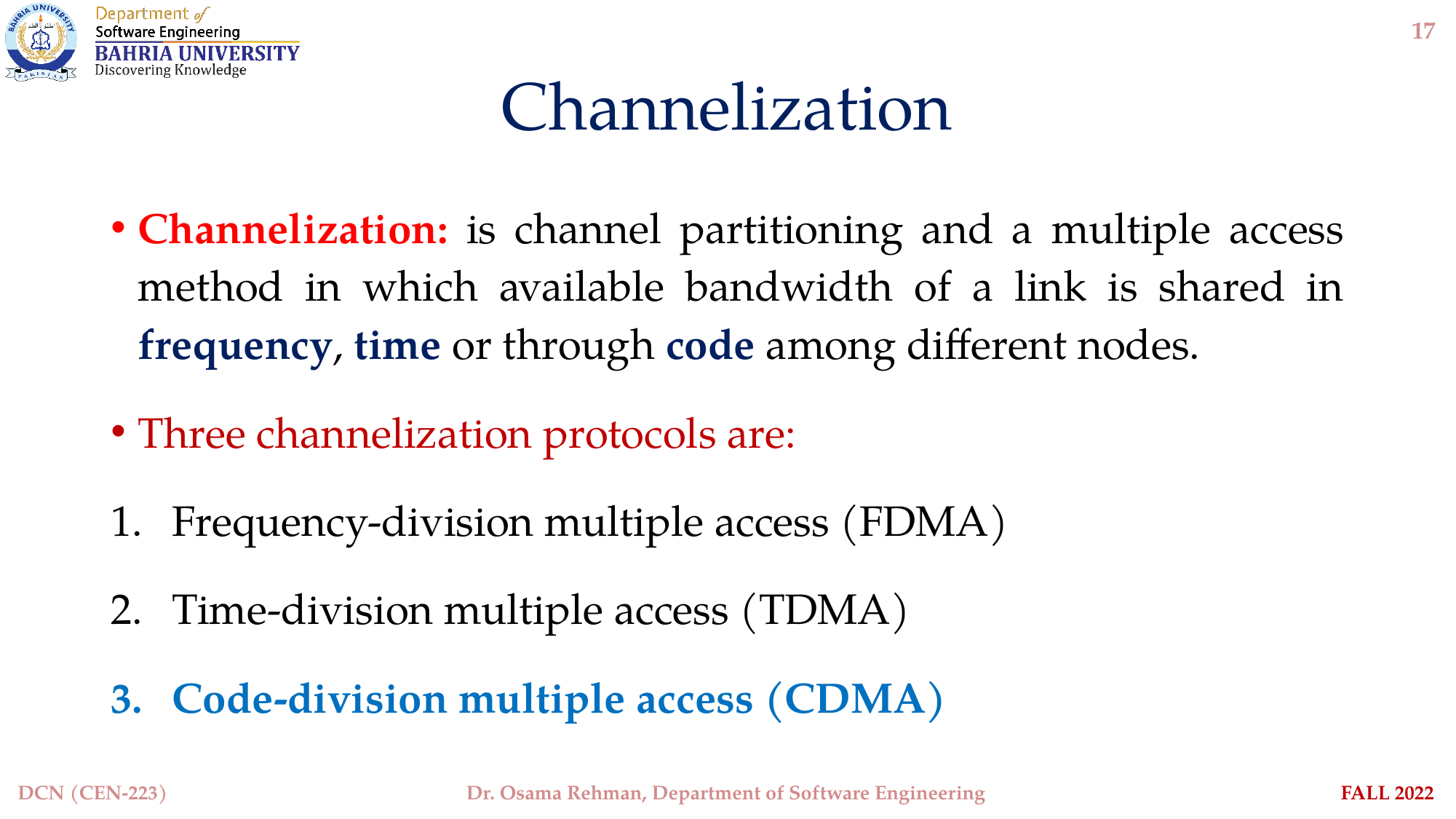

17
# Channelization
Channelization: is channel partitioning and a multiple access method in which available bandwidth of a link is shared in frequency, time or through code among different nodes.
Three channelization protocols are:
Frequency-division multiple access (FDMA)
Time-division multiple access (TDMA)
Code-division multiple access (CDMA)
DCN (CEN-223)
Dr. Osama Rehman, Department of Software Engineering